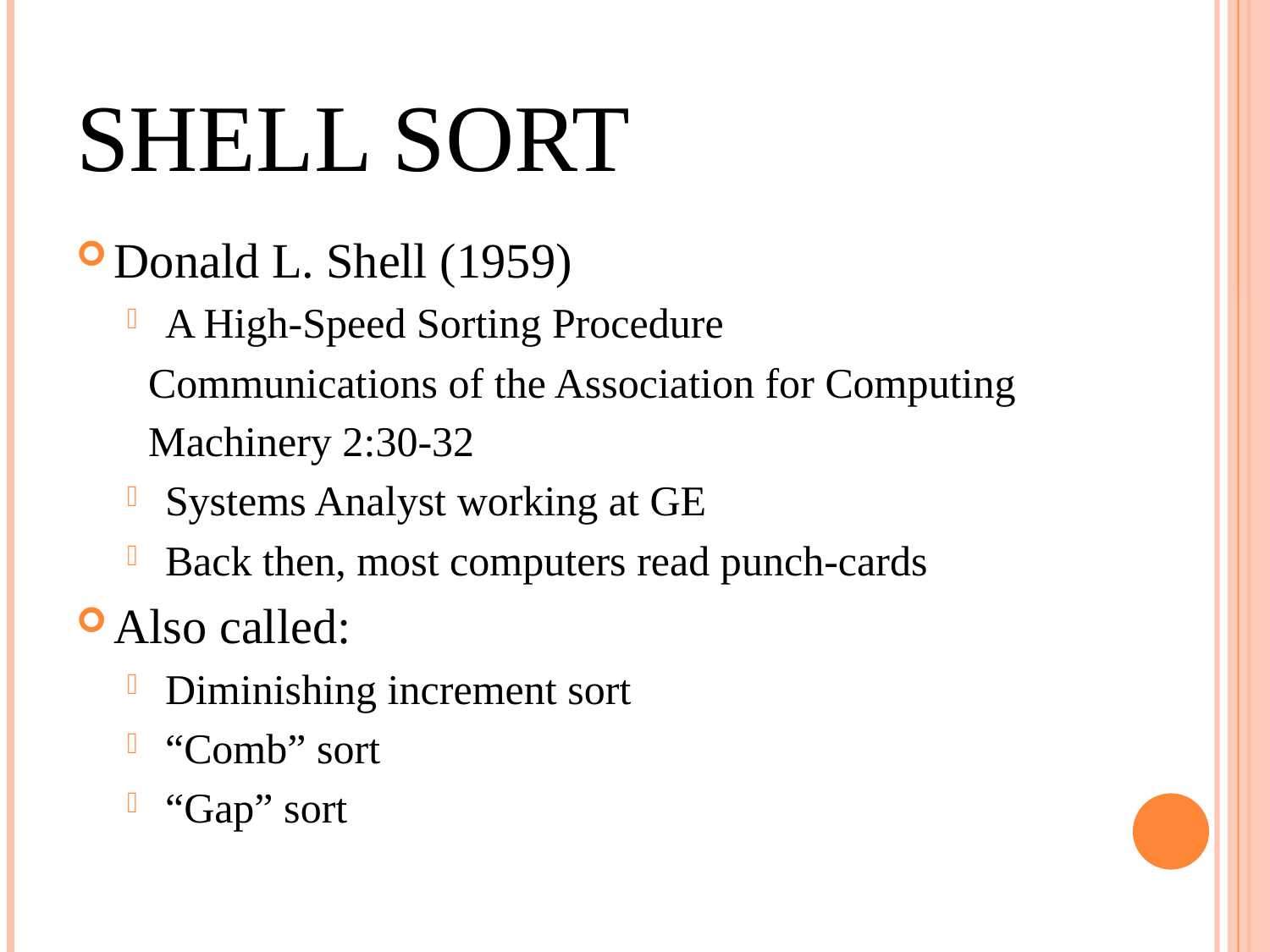

SHELL SORT
Donald L. Shell (1959)
A High-Speed Sorting Procedure
  Communications of the Association for Computing
  Machinery 2:30-32
Systems Analyst working at GE
Back then, most computers read punch-cards
Also called:
Diminishing increment sort
“Comb” sort
“Gap” sort